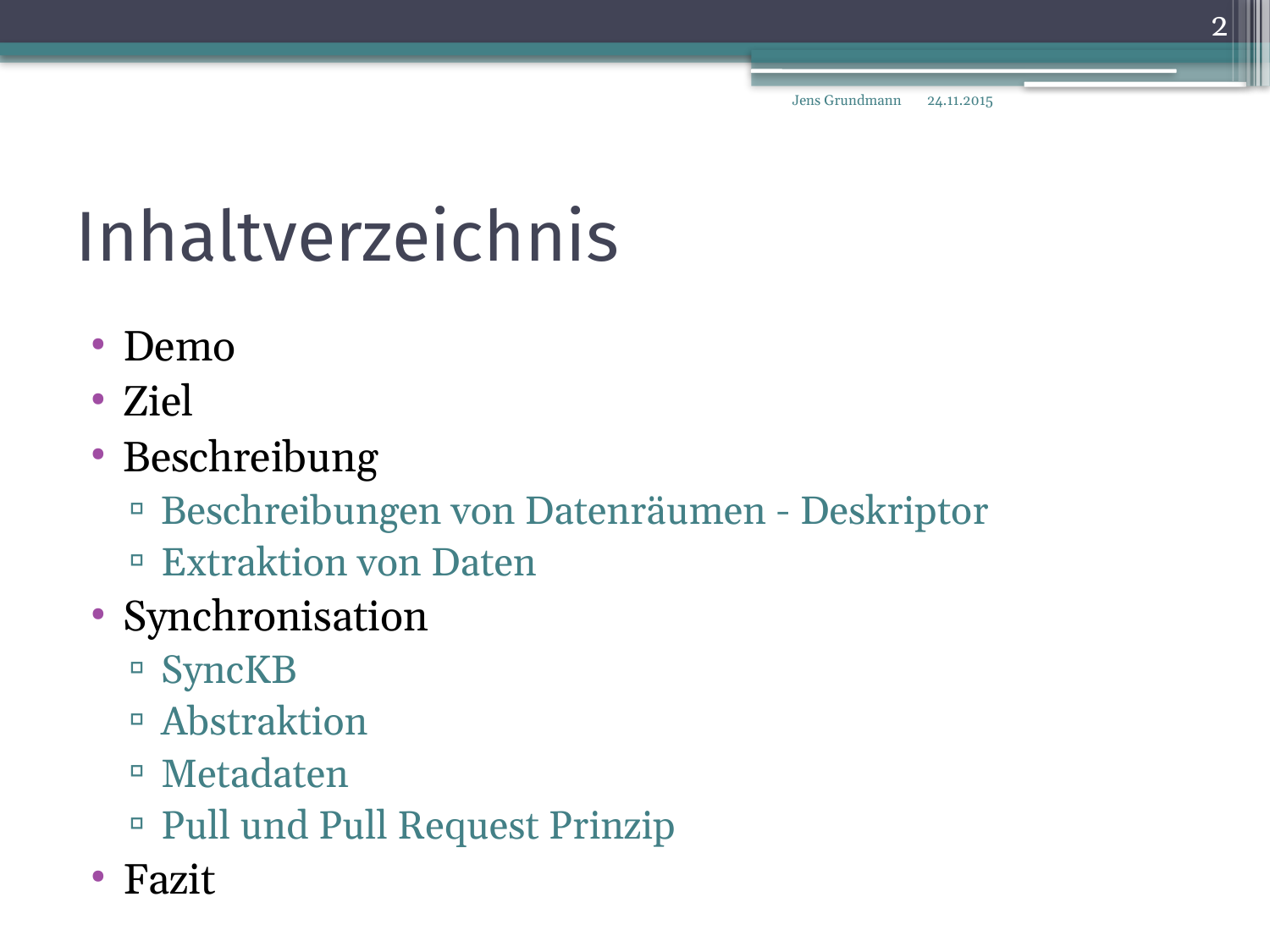

2
Jens Grundmann
24.11.2015
# Inhaltverzeichnis
Demo
Ziel
Beschreibung
Beschreibungen von Datenräumen - Deskriptor
Extraktion von Daten
Synchronisation
SyncKB
Abstraktion
Metadaten
Pull und Pull Request Prinzip
Fazit